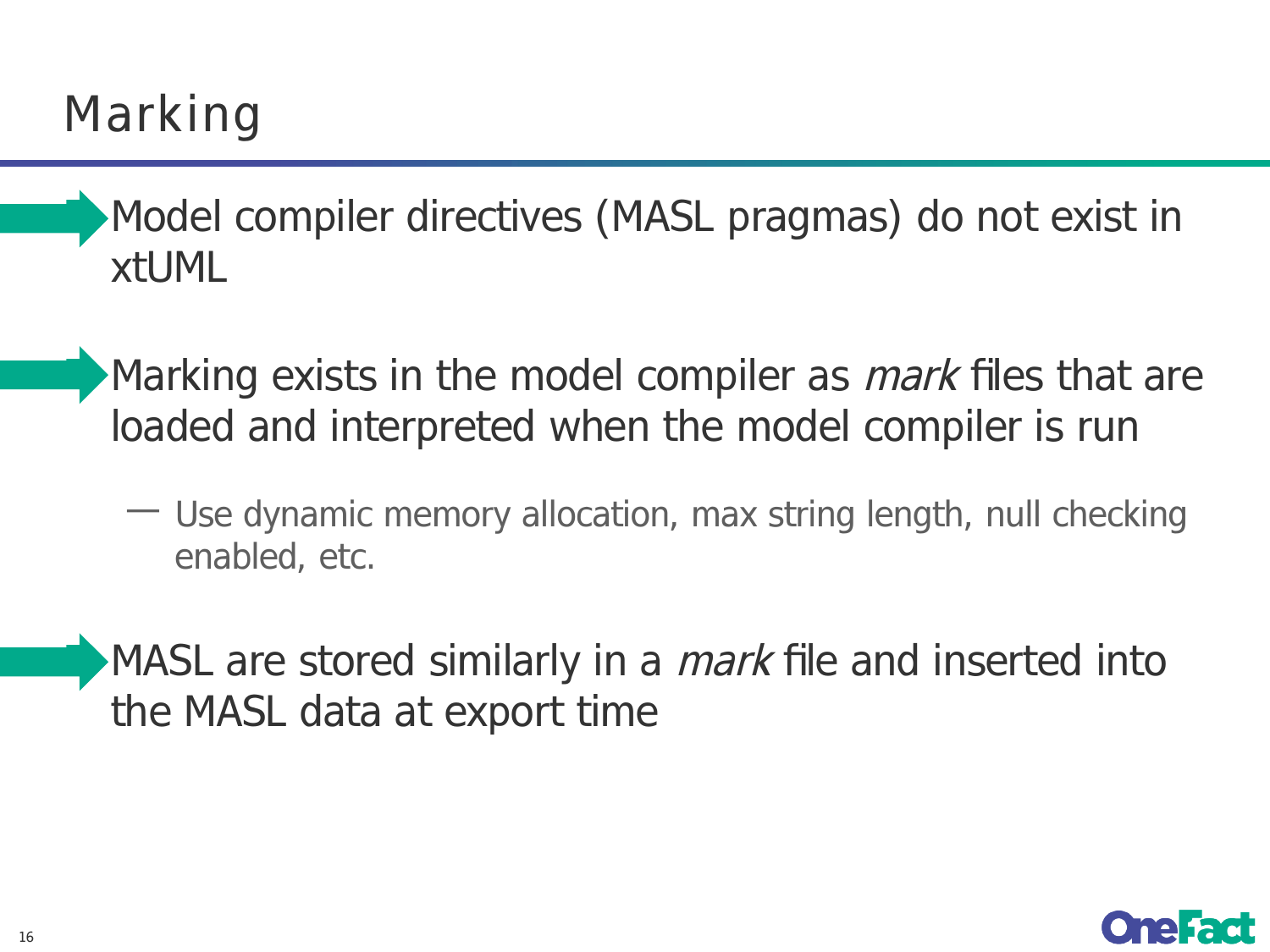

# Marking

Model compiler directives (MASL pragmas) do not exist in xtUML
Marking exists in the model compiler as mark files that are loaded and interpreted when the model compiler is run
Use dynamic memory allocation, max string length, null checking enabled, etc.
MASL are stored similarly in a mark file and inserted into the MASL data at export time

16